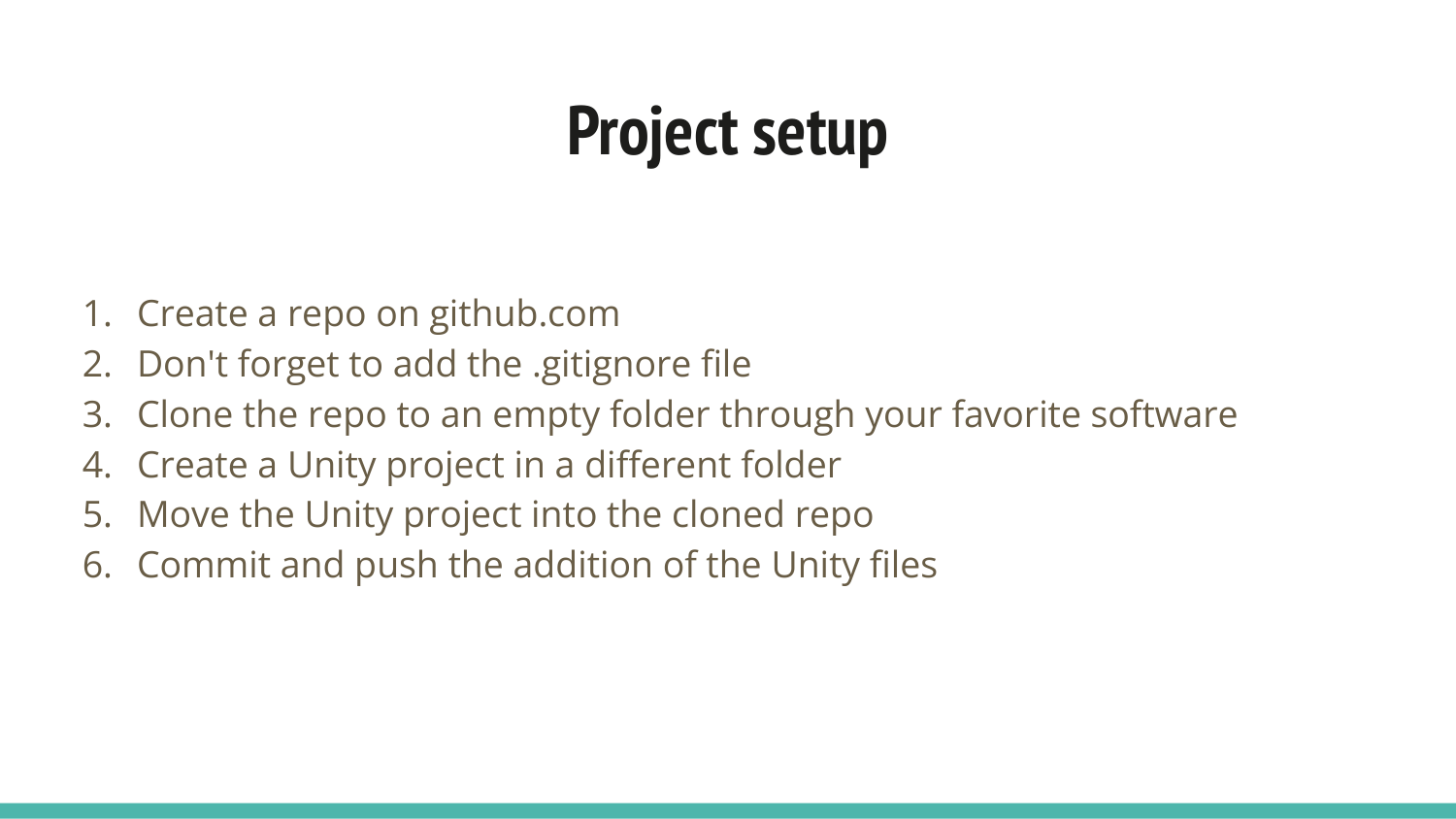

# Project setup

Create a repo on github.com
Don't forget to add the .gitignore file
Clone the repo to an empty folder through your favorite software
Create a Unity project in a different folder
Move the Unity project into the cloned repo
Commit and push the addition of the Unity files